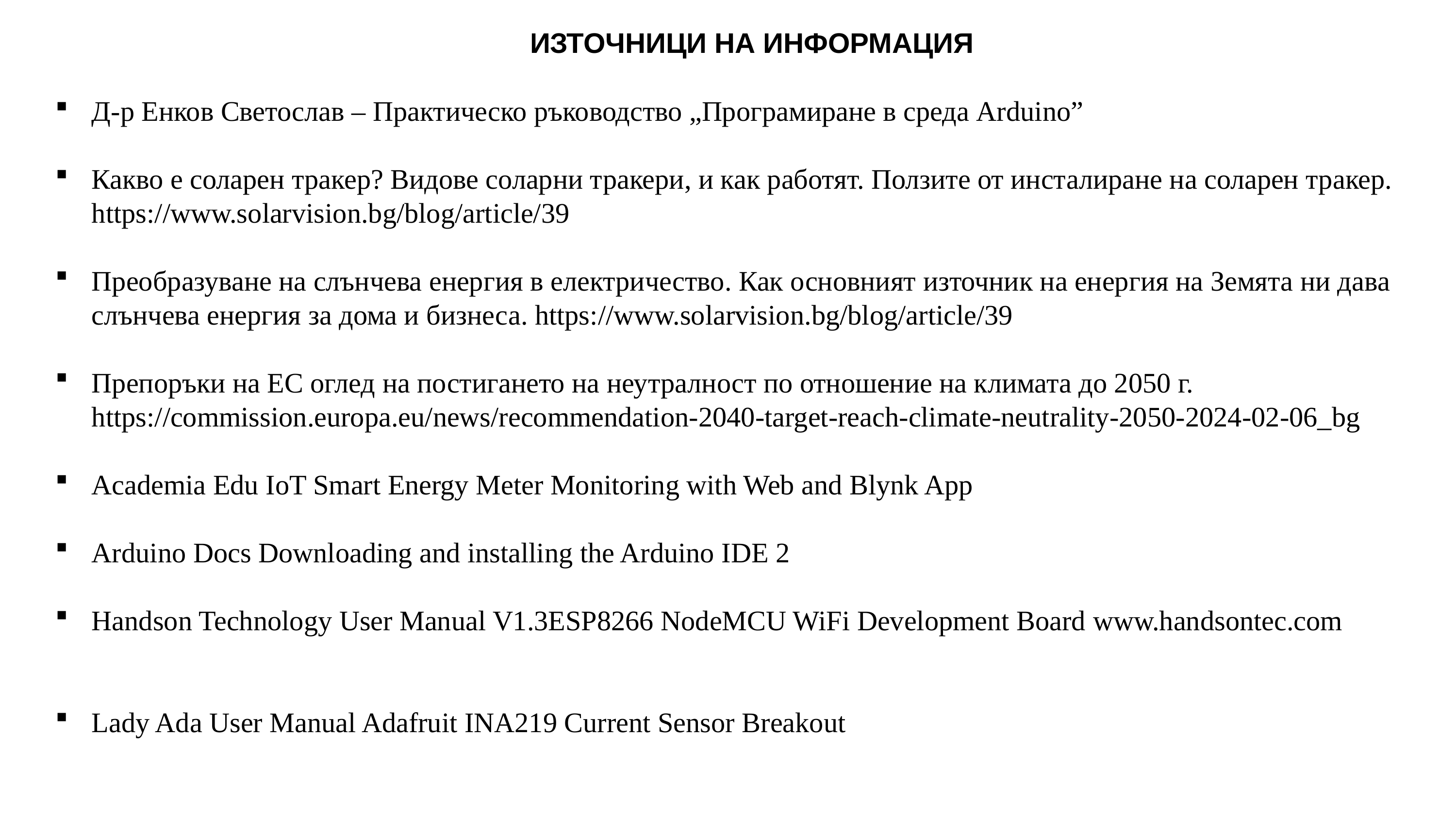

Източници на информация

Д-р Енков Светослав – Практическо ръководство „Програмиране в среда Arduino”

Какво е соларен тракер? Видове соларни тракери, и как работят. Ползите от инсталиране на соларен тракер.  https://www.solarvision.bg/blog/article/39

Преобразуване на слънчева енергия в електричество. Как основният източник на енергия на Земята ни дава слънчева енергия за дома и бизнеса. https://www.solarvision.bg/blog/article/39

Препоръки на ЕС оглед на постигането на неутралност по отношение на климата до 2050 г.  https://commission.europa.eu/news/recommendation-2040-target-reach-climate-neutrality-2050-2024-02-06_bg

Academia Edu IoT Smart Energy Meter Monitoring with Web and Blynk App

Arduino Docs Downloading and installing the Arduino IDE 2

Handson Technology User Manual V1.3ESP8266 NodeMCU WiFi Development Board www.handsontec.com

Lady Ada User Manual Adafruit INA219 Current Sensor Breakout